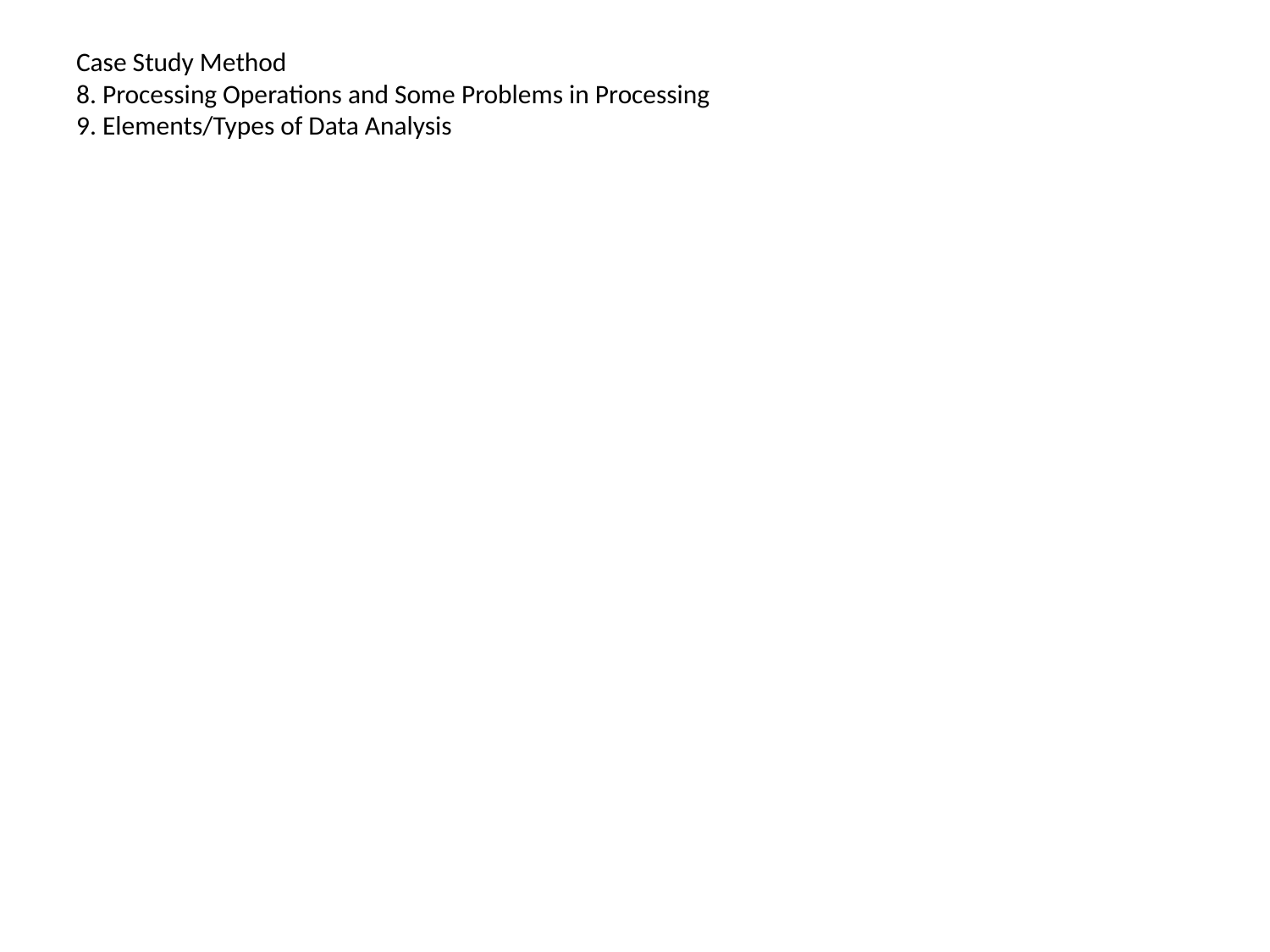

# Case Study Method 8. Processing Operations and Some Problems in Processing 9. Elements/Types of Data Analysis